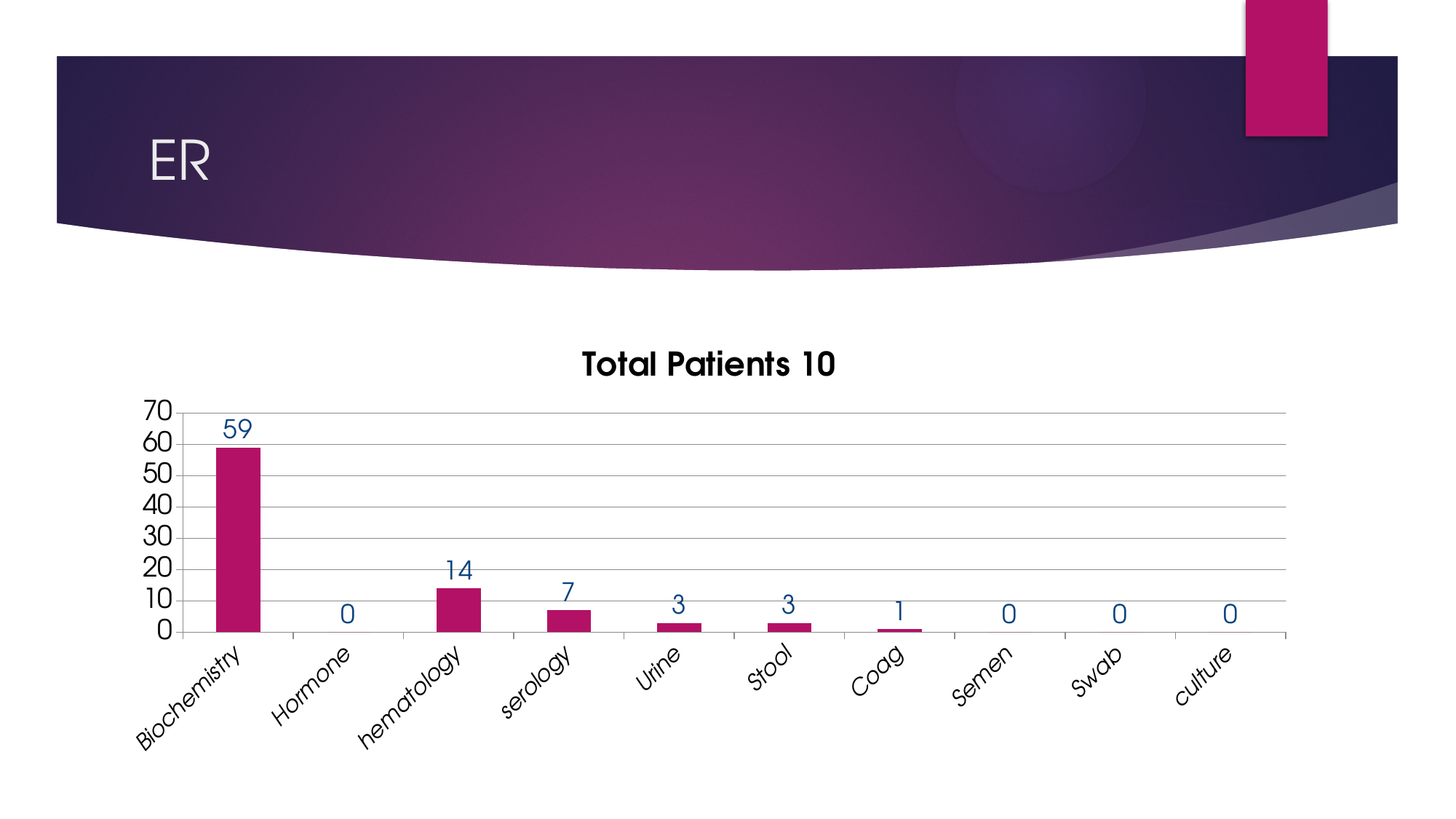

# ER

### Chart: Total Patients 10

| Category | Series 1 |
|---|---|
| Biochemistry | 59.0 |
| Hormone | 0.0 |
| hematology | 14.0 |
| serology | 7.0 |
| Urine | 3.0 |
| Stool | 3.0 |
| Coag | 1.0 |
| Semen | 0.0 |
| Swab | 0.0 |
| culture | 0.0 |